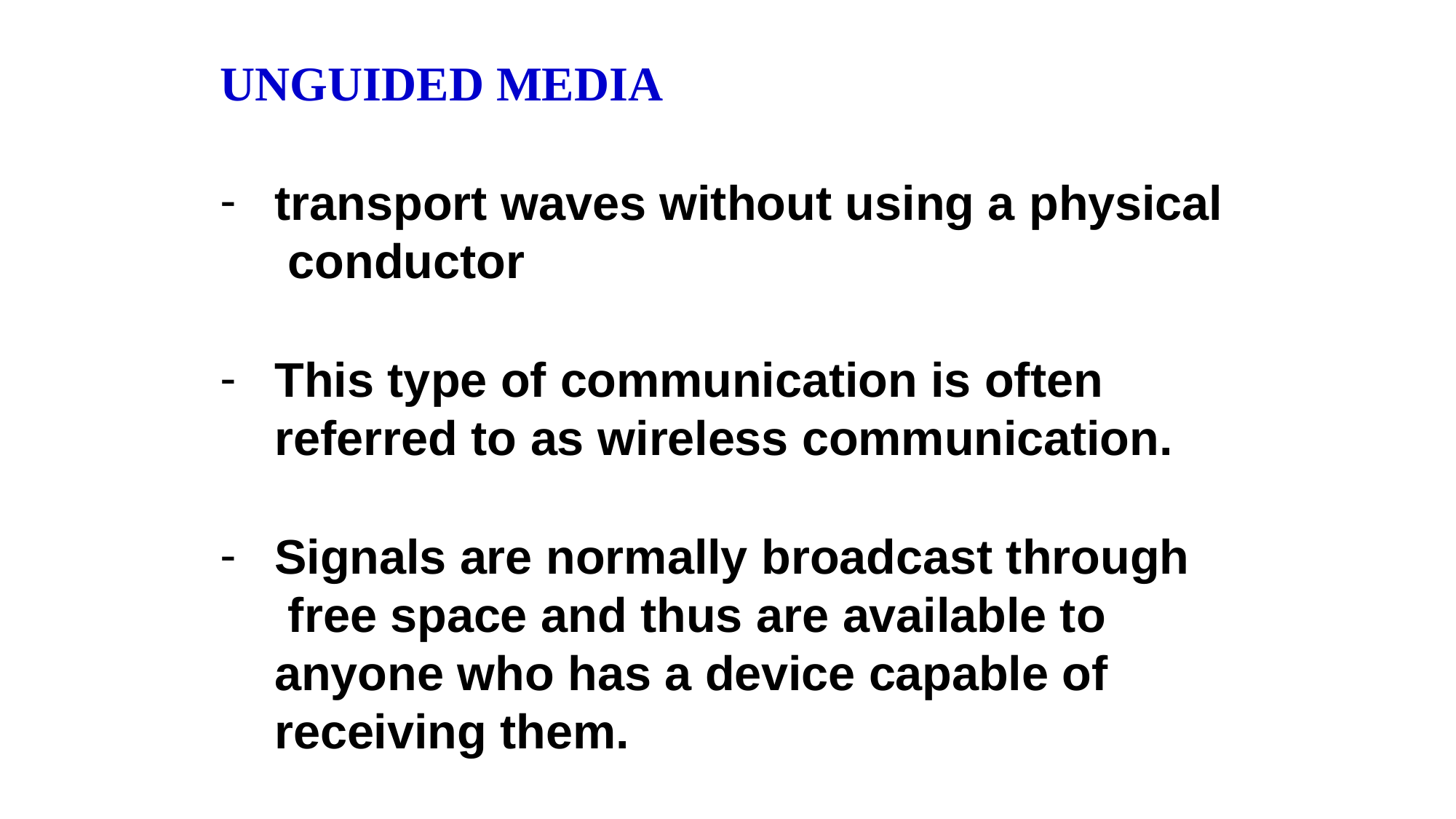

UNGUIDED MEDIA

transport waves without using a physical  conductor

This type of communication is often  referred to as wireless communication.

Signals are normally broadcast through  free space and thus are available to  anyone who has a device capable of  receiving them.